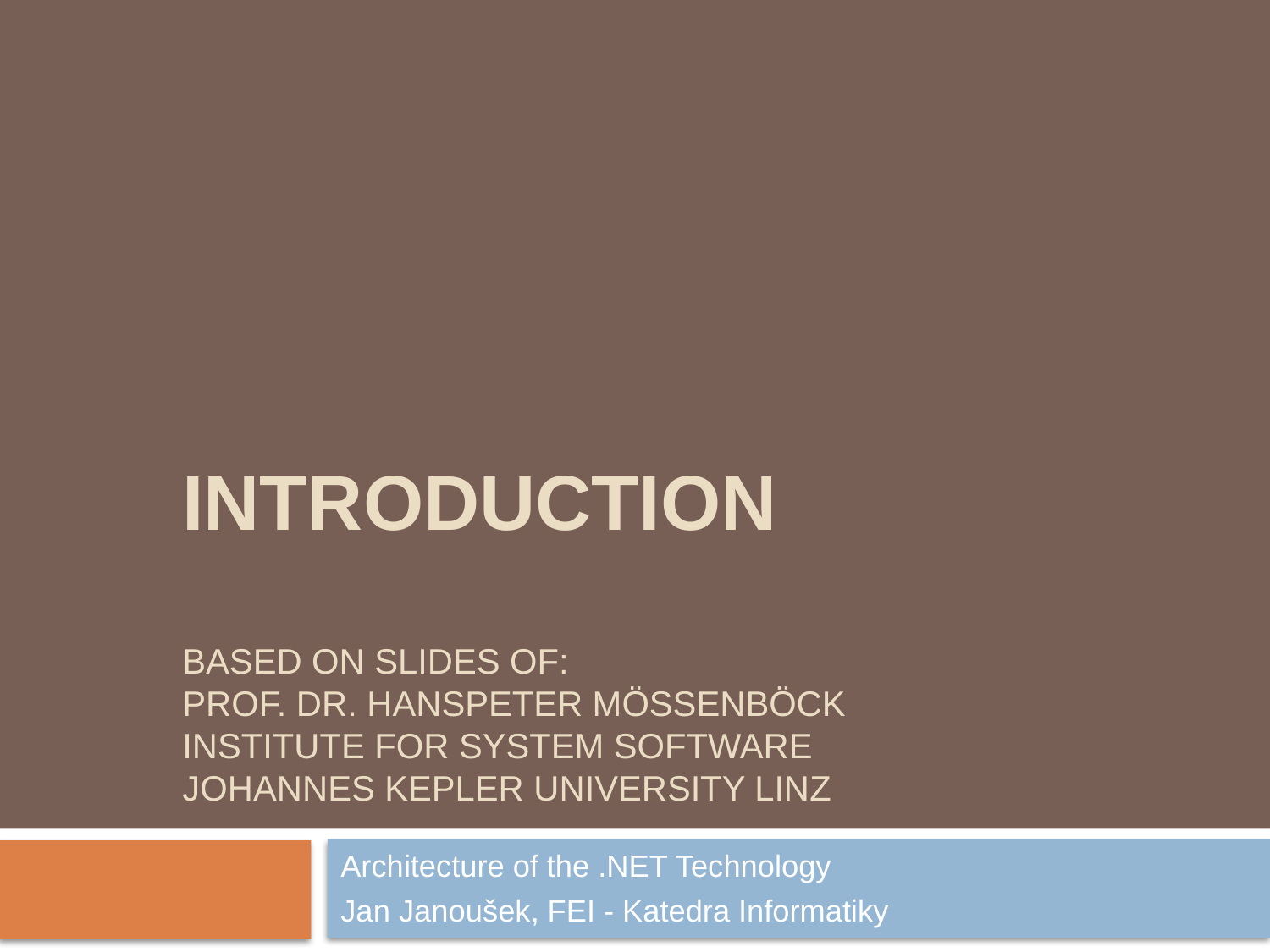

# Introduction Based on slides of: Prof. Dr. Hanspeter Mössenböck Institute for System Software Johannes Kepler University Linz
Architecture of the .NET Technology
Jan Janoušek, FEI - Katedra Informatiky